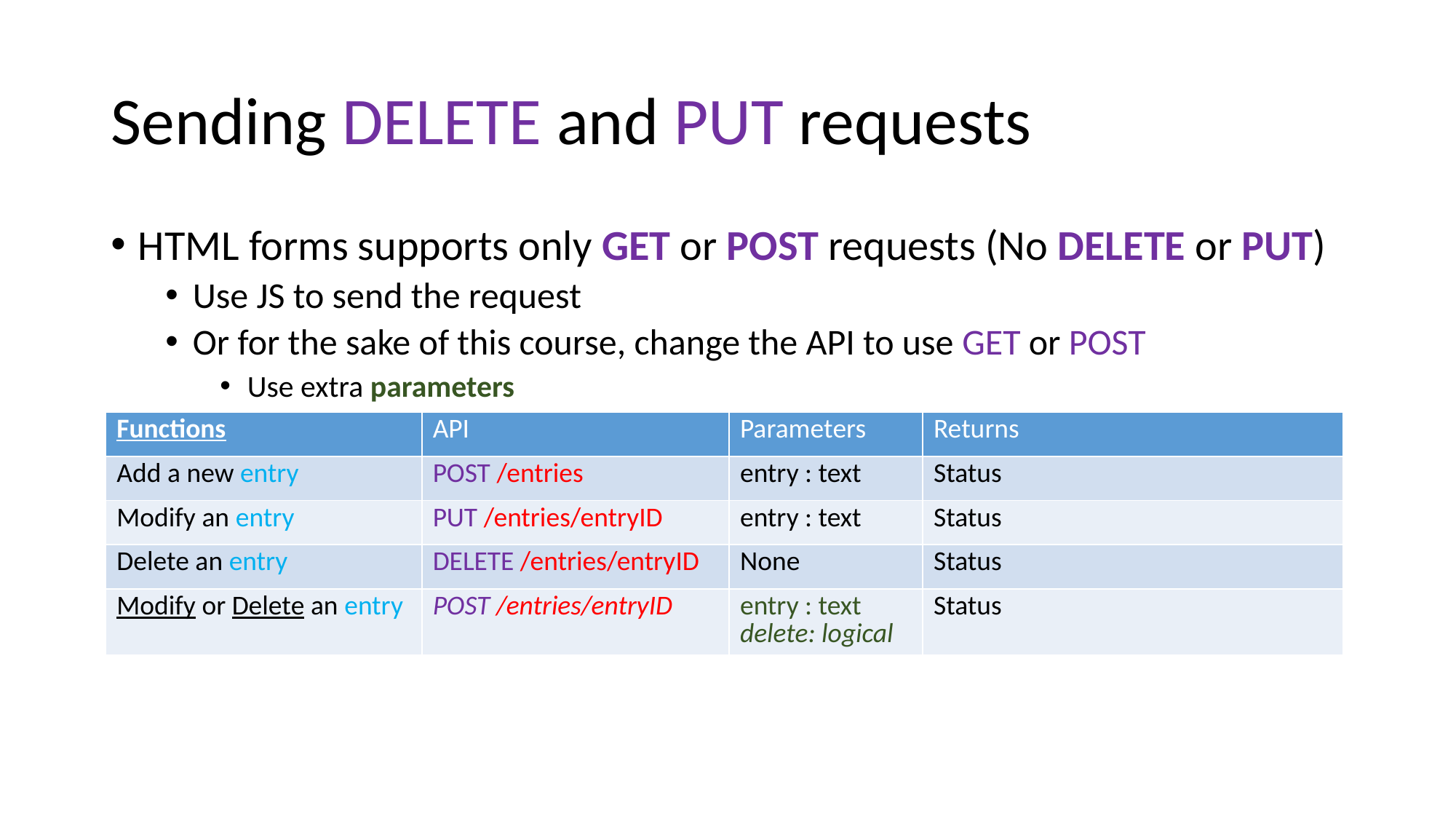

# Sending DELETE and PUT requests
HTML forms supports only GET or POST requests (No DELETE or PUT)
Use JS to send the request
Or for the sake of this course, change the API to use GET or POST
Use extra parameters
| Functions | API | Parameters | Returns |
| --- | --- | --- | --- |
| Add a new entry | POST /entries | entry : text | Status |
| Modify an entry | PUT /entries/entryID | entry : text | Status |
| Delete an entry | DELETE /entries/entryID | None | Status |
| Modify or Delete an entry | POST /entries/entryID | entry : text delete: logical | Status |